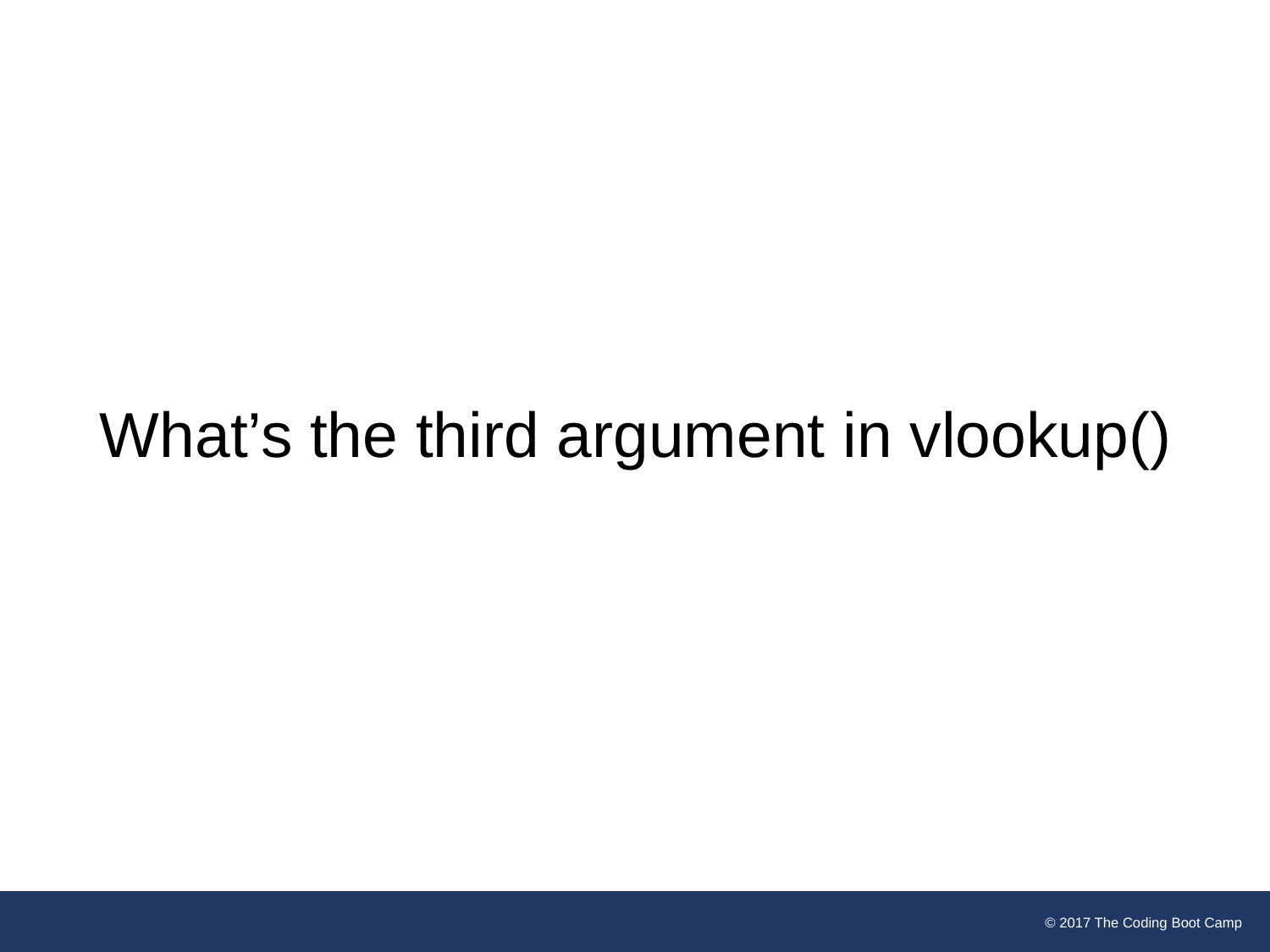

# What’s the third argument in vlookup()